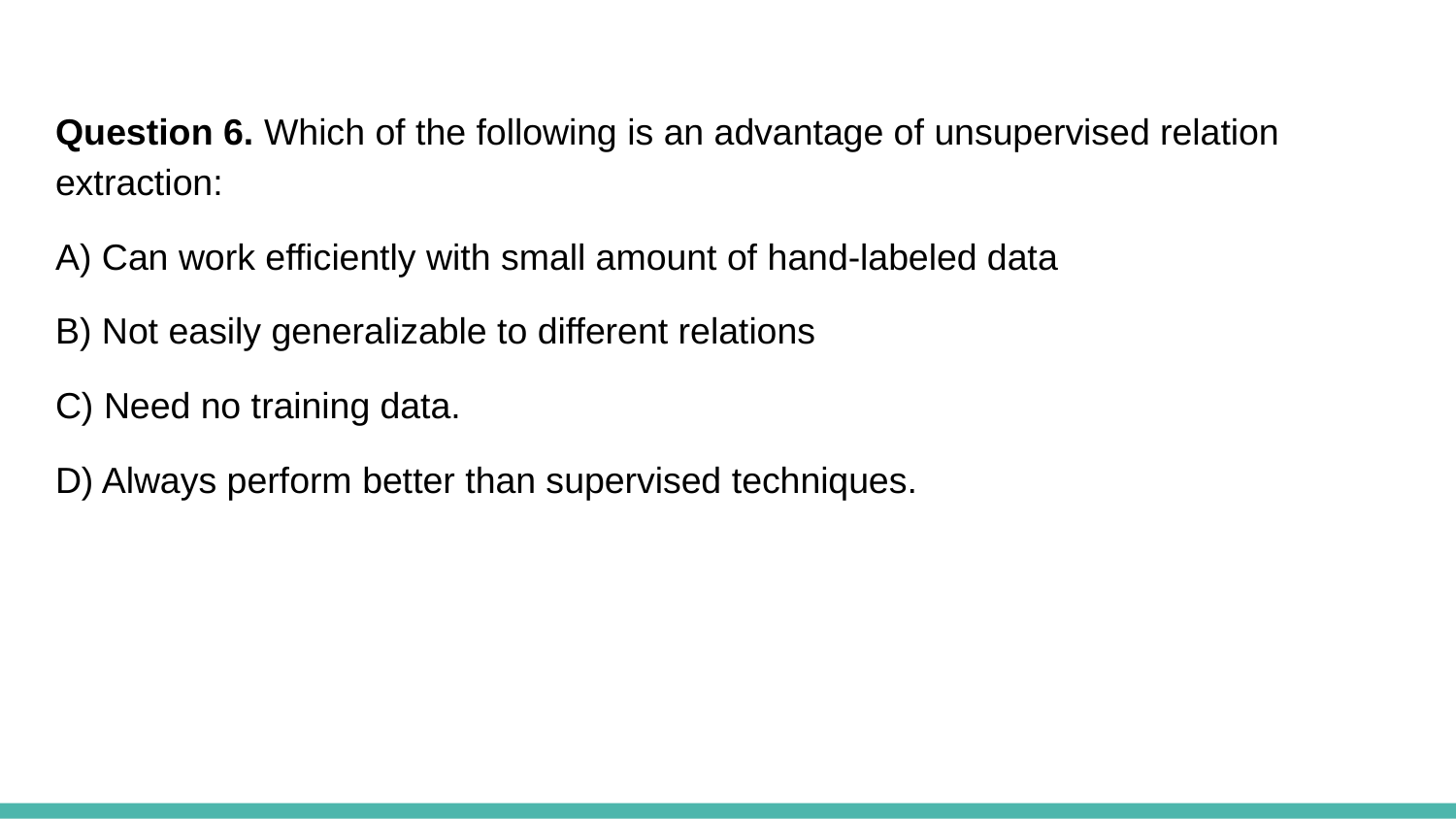

Question 6. Which of the following is an advantage of unsupervised relation extraction:
A) Can work efficiently with small amount of hand-labeled data
B) Not easily generalizable to different relations
C) Need no training data.
D) Always perform better than supervised techniques.